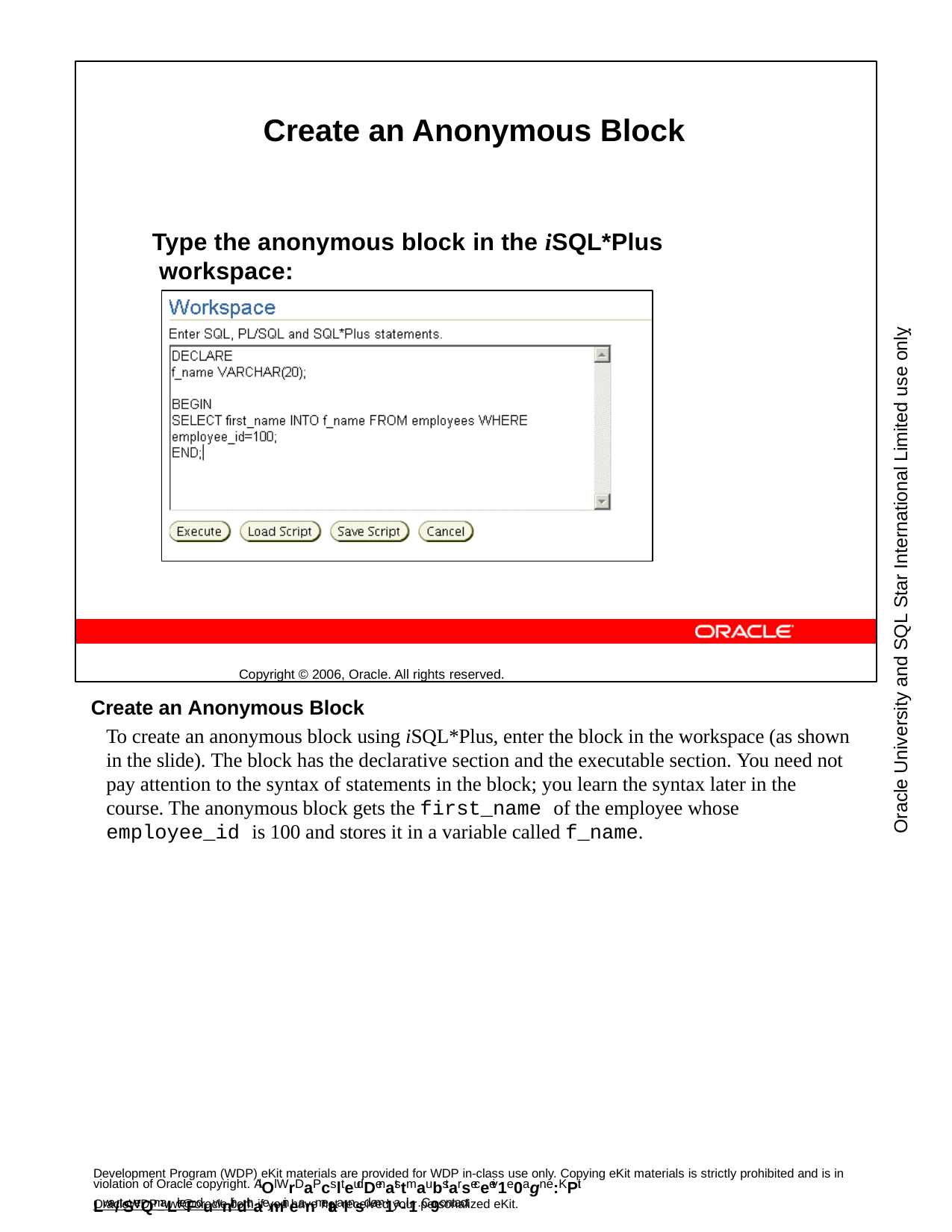

Create an Anonymous Block

Type the anonymous block in the iSQL*Plus  workspace:

Copyright © 2006, Oracle. All rights reserved.

Oracle University and SQL Star International Limited use onlyฺ

Create an Anonymous Block
To create an anonymous block using iSQL*Plus, enter the block in the workspace (as shown  in the slide). The block has the declarative section and the executable section. You need not  pay attention to the syntax of statements in the block; you learn the syntax later in the  course. The anonymous block gets the first_name of the employee whose  employee_id is 100 and stores it in a variable called f_name.
Development Program (WDP) eKit materials are provided for WDP in-class use only. Copying eKit materials is strictly prohibited and is in
violation of Oracle copyright. AlOl WrDaPcslteudDenatstmaubstarseceeiv1e0agn e:KPit Lwa/tSerQmaLrkeFduwnithdthaemir neanmetaalnsd em1a-il1. C9ontact
OracleWDP_ww@oracle.com if you have not received your personalized eKit.